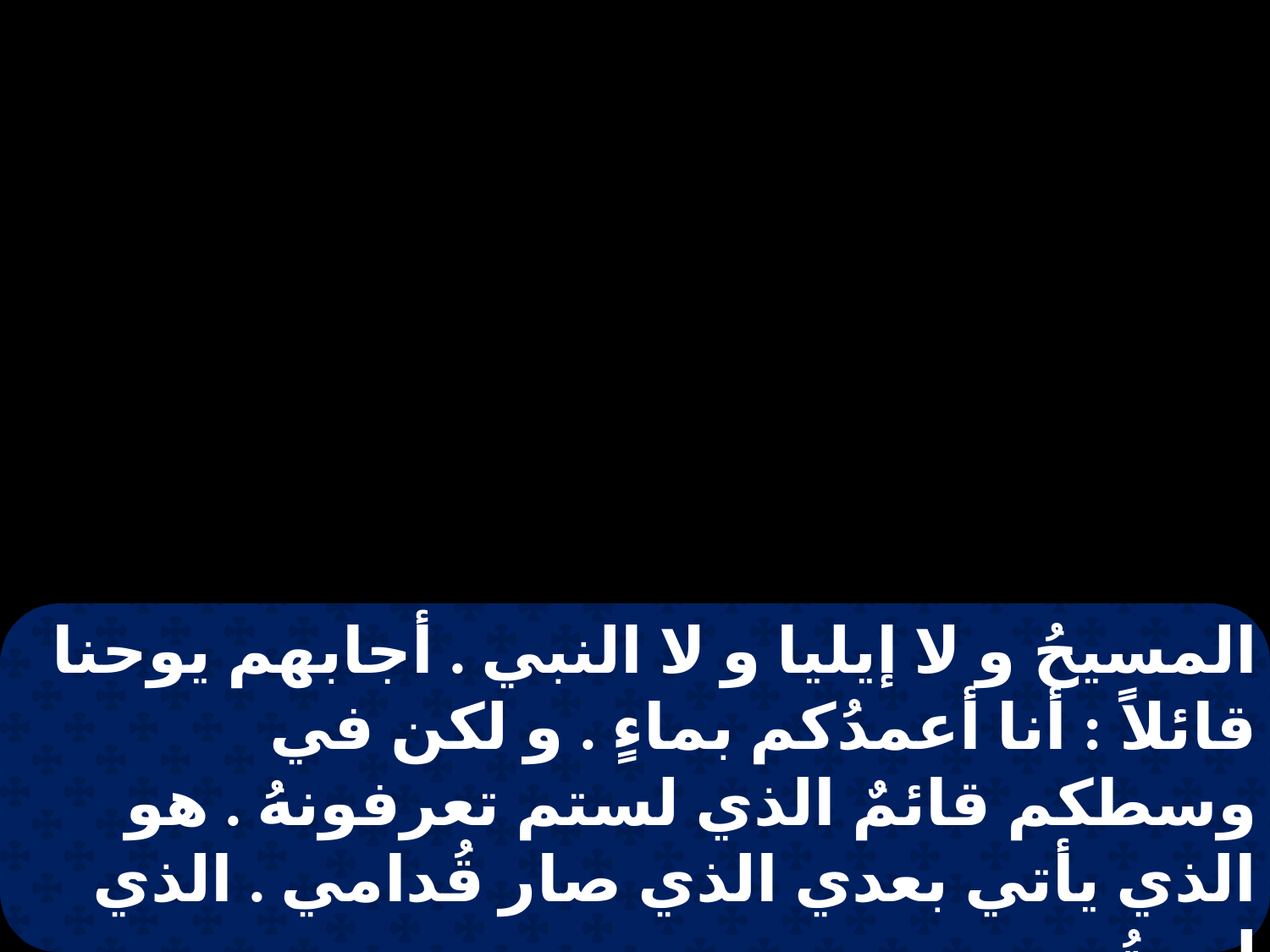

المسيحُ و لا إيليا و لا النبي . أجابهم يوحنا قائلاً : أنا أعمدُكم بماءٍ . و لكن في وسطكم قائمٌ الذي لستم تعرفونهُ . هو الذي يأتي بعدي الذي صار قُدامي . الذي لستُ